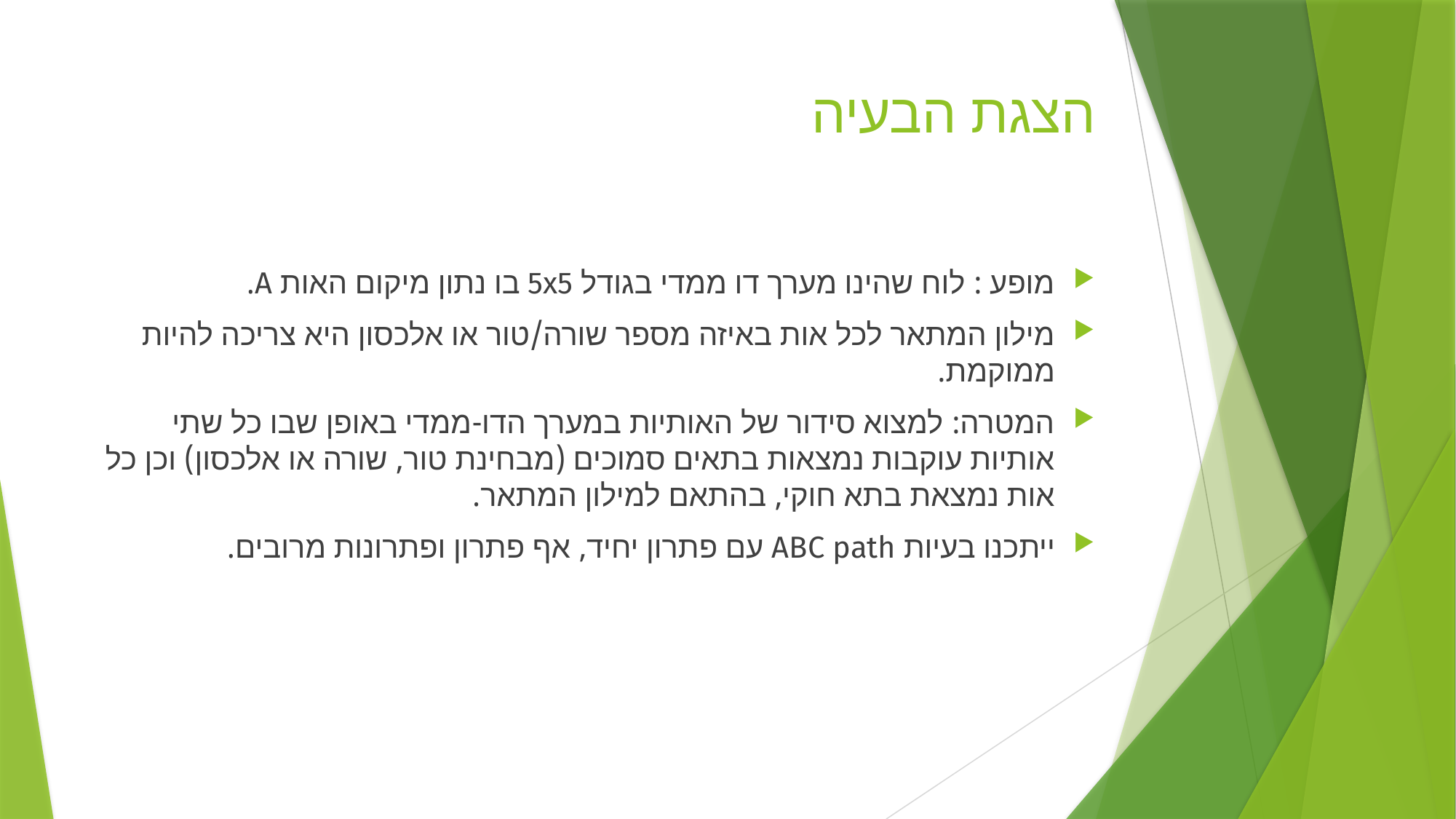

# הצגת הבעיה
מופע : לוח שהינו מערך דו ממדי בגודל 5x5 בו נתון מיקום האות A.
מילון המתאר לכל אות באיזה מספר שורה/טור או אלכסון היא צריכה להיות ממוקמת.
המטרה: למצוא סידור של האותיות במערך הדו-ממדי באופן שבו כל שתי אותיות עוקבות נמצאות בתאים סמוכים (מבחינת טור, שורה או אלכסון) וכן כל אות נמצאת בתא חוקי, בהתאם למילון המתאר.
ייתכנו בעיות ABC path עם פתרון יחיד, אף פתרון ופתרונות מרובים.